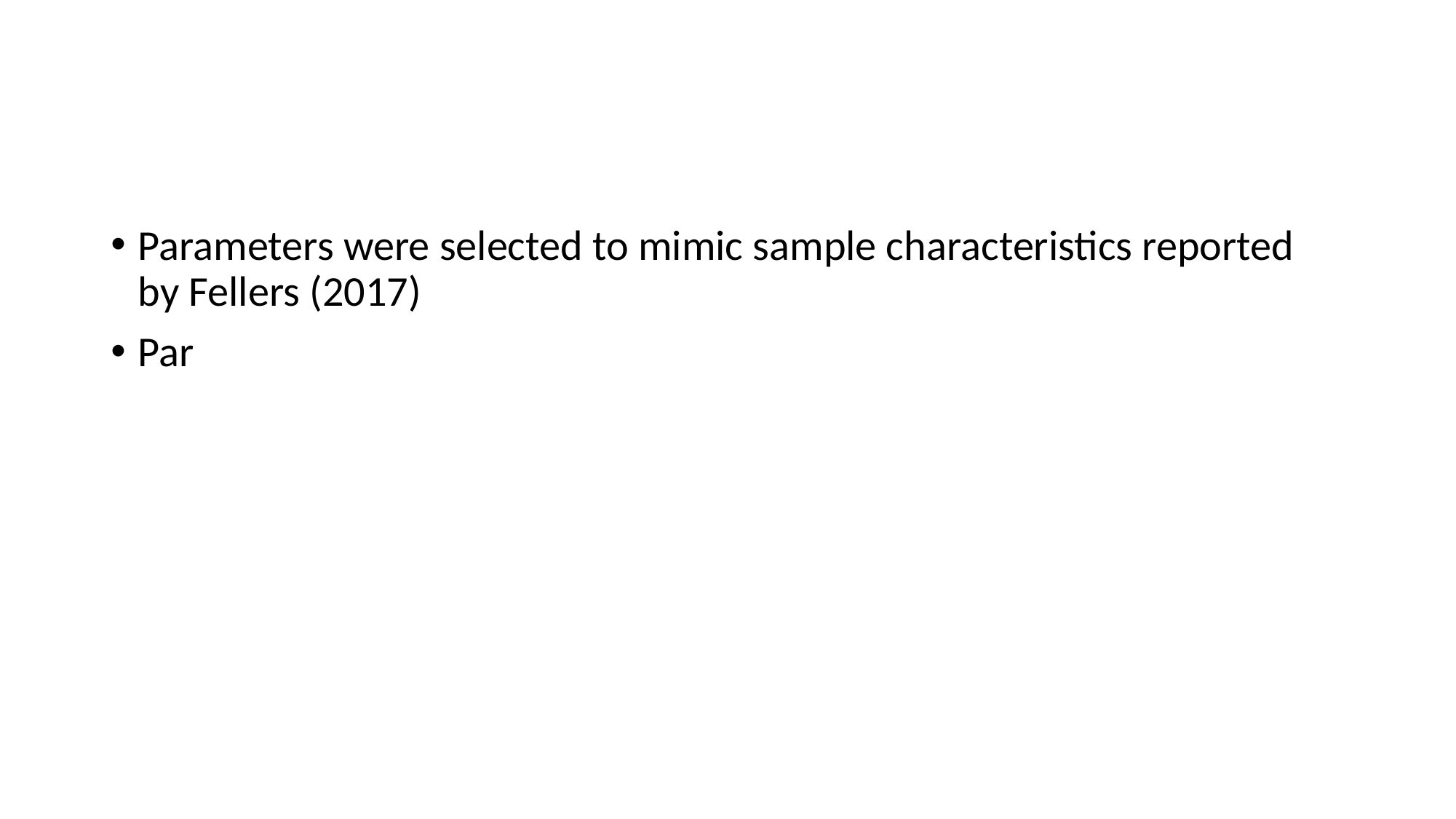

#
Parameters were selected to mimic sample characteristics reported by Fellers (2017)
Par